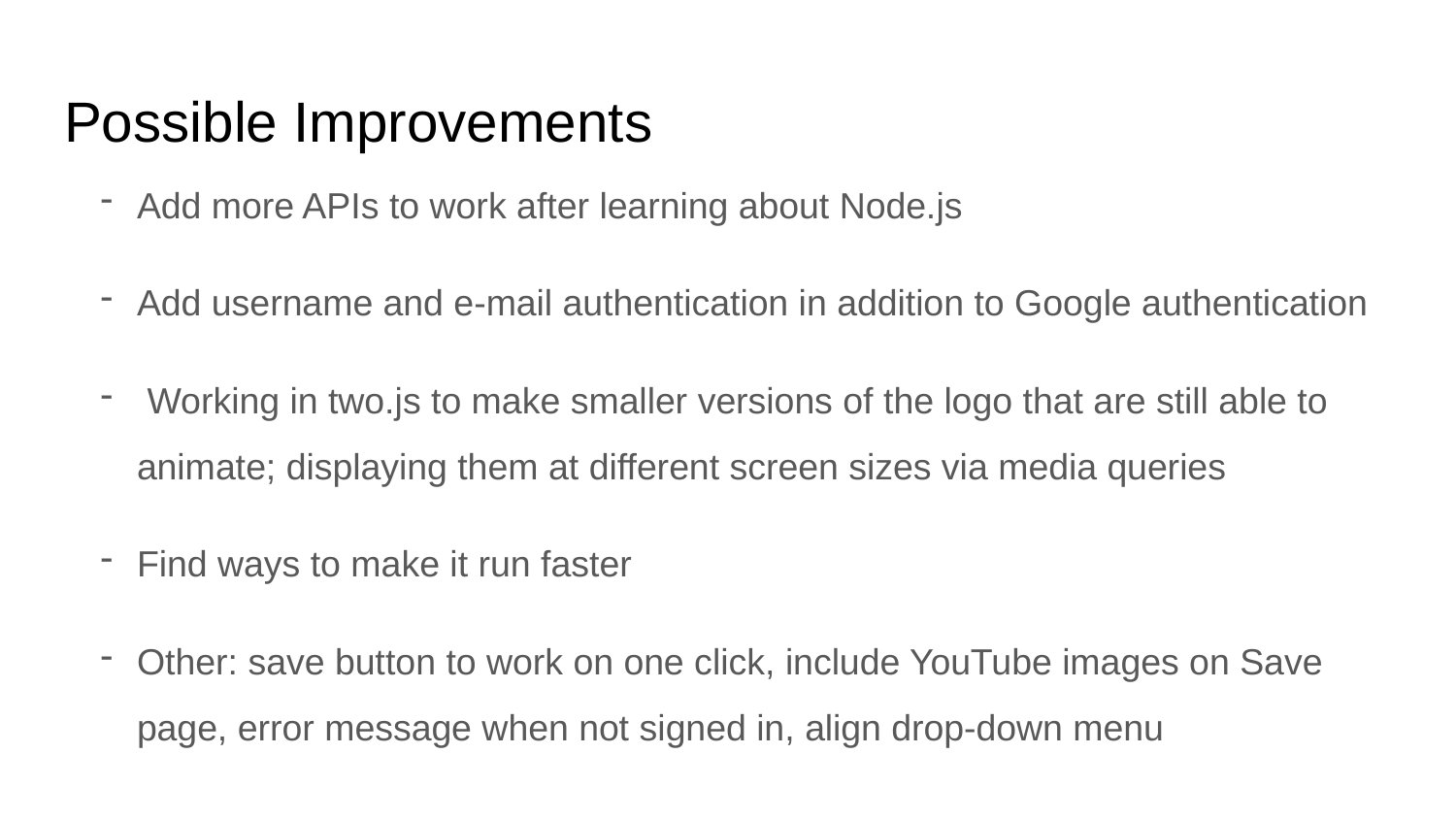

# Possible Improvements
Add more APIs to work after learning about Node.js
Add username and e-mail authentication in addition to Google authentication
 Working in two.js to make smaller versions of the logo that are still able to animate; displaying them at different screen sizes via media queries
Find ways to make it run faster
Other: save button to work on one click, include YouTube images on Save page, error message when not signed in, align drop-down menu